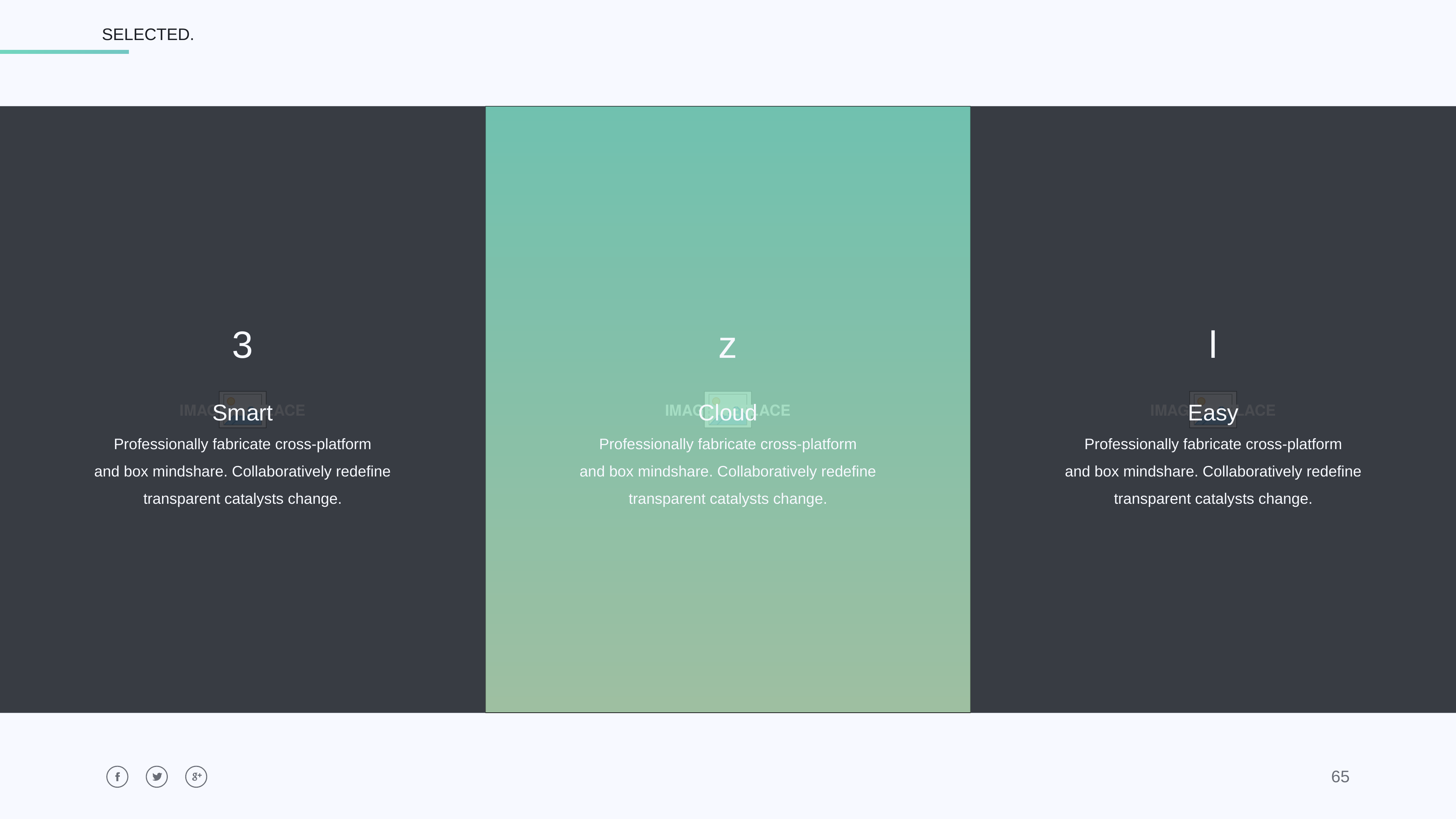

3
z
l
Smart
Professionally fabricate cross-platform
and box mindshare. Collaboratively redefine
transparent catalysts change.
Cloud
Professionally fabricate cross-platform
and box mindshare. Collaboratively redefine
transparent catalysts change.
Easy
Professionally fabricate cross-platform
and box mindshare. Collaboratively redefine
transparent catalysts change.